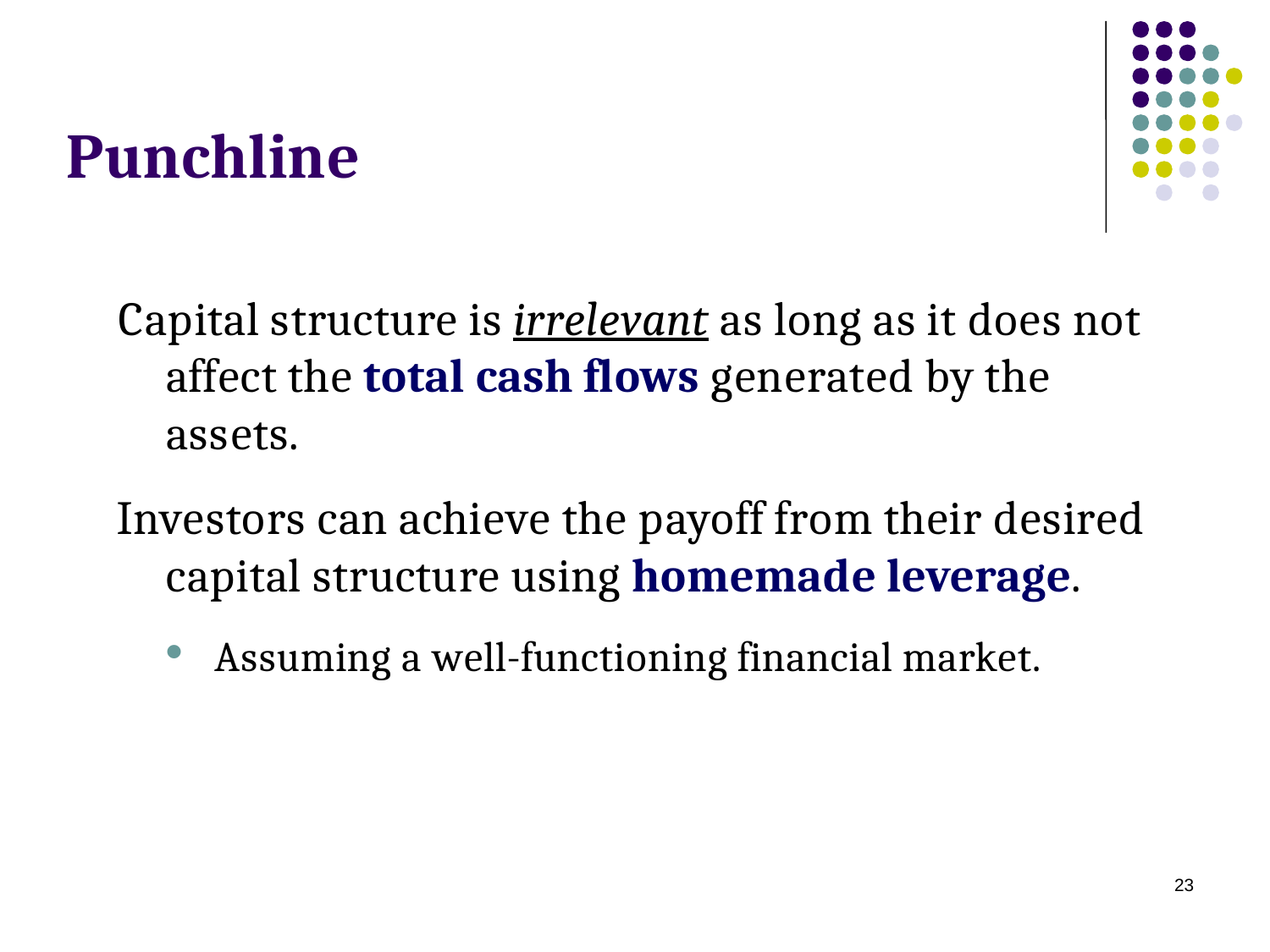

# Punchline
Capital structure is irrelevant as long as it does not affect the total cash flows generated by the assets.
Investors can achieve the payoff from their desired capital structure using homemade leverage.
Assuming a well-functioning financial market.
23